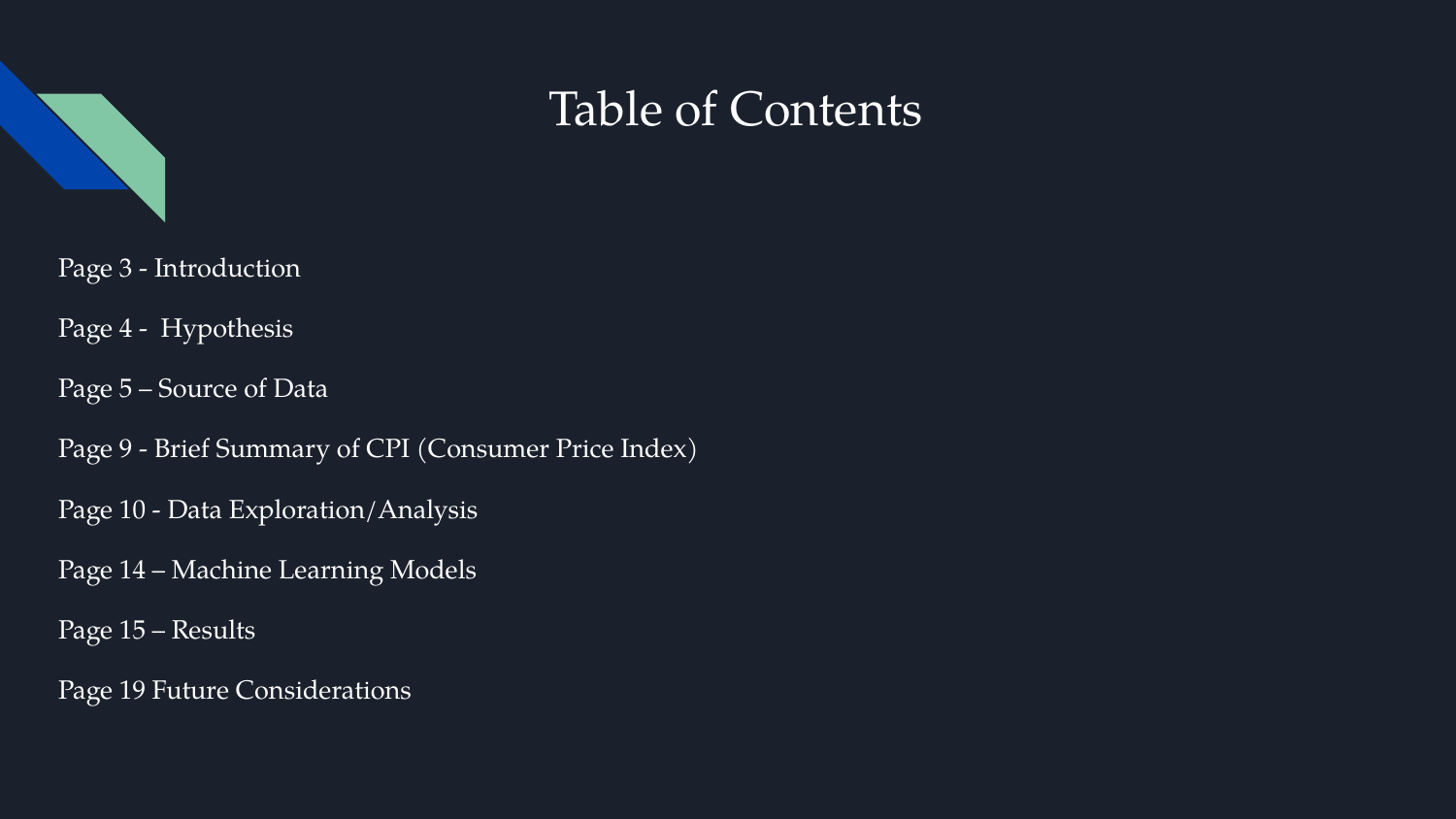

# Table of Contents
Page 3 - Introduction
Page 4 -  Hypothesis
Page 5 – Source of Data
Page 9 - Brief Summary of CPI (Consumer Price Index)
Page 10 - Data Exploration/Analysis
Page 14 – Machine Learning Models
Page 15 – Results
Page 19 Future Considerations